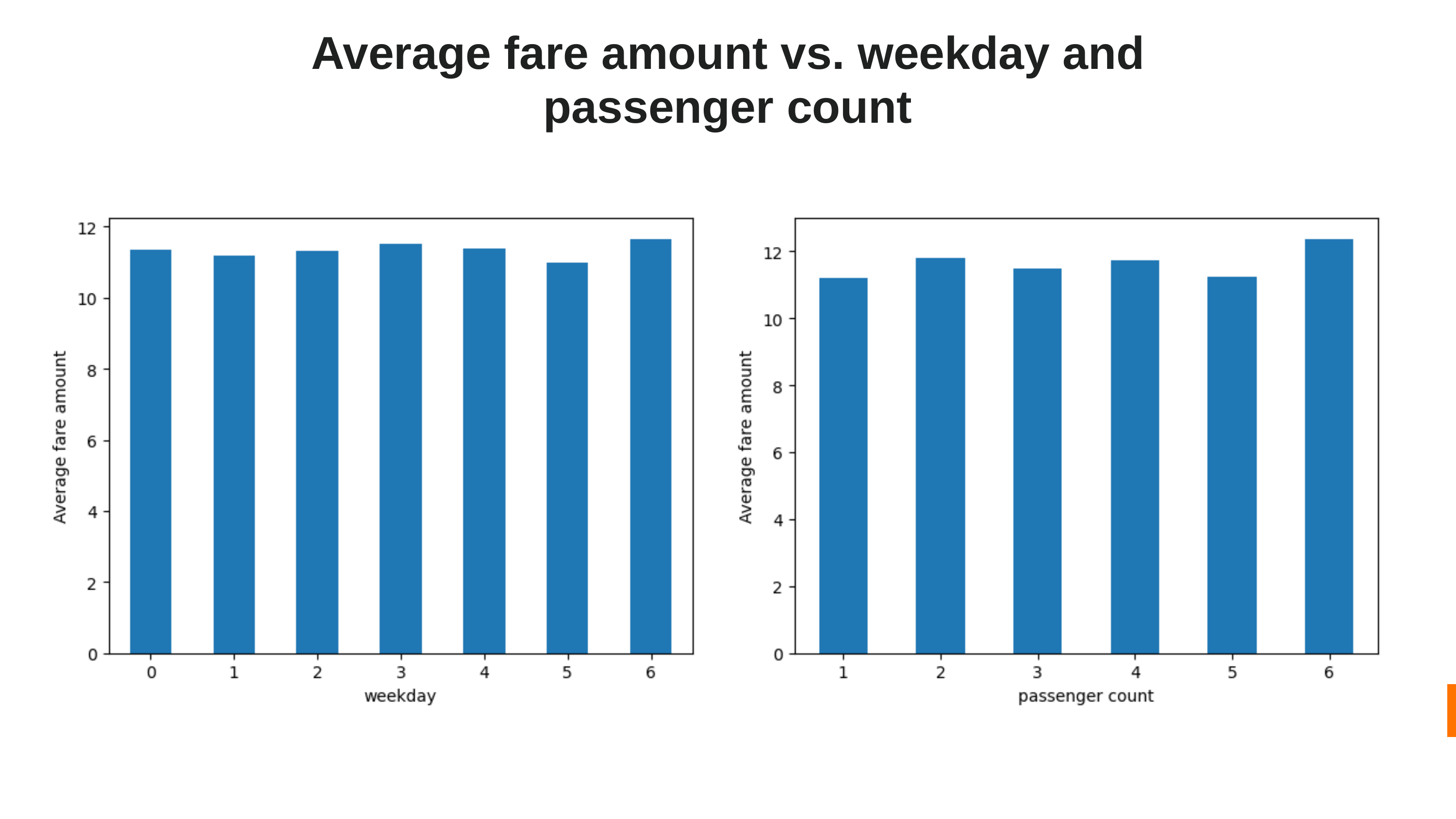

Average fare amount vs. weekday and passenger count